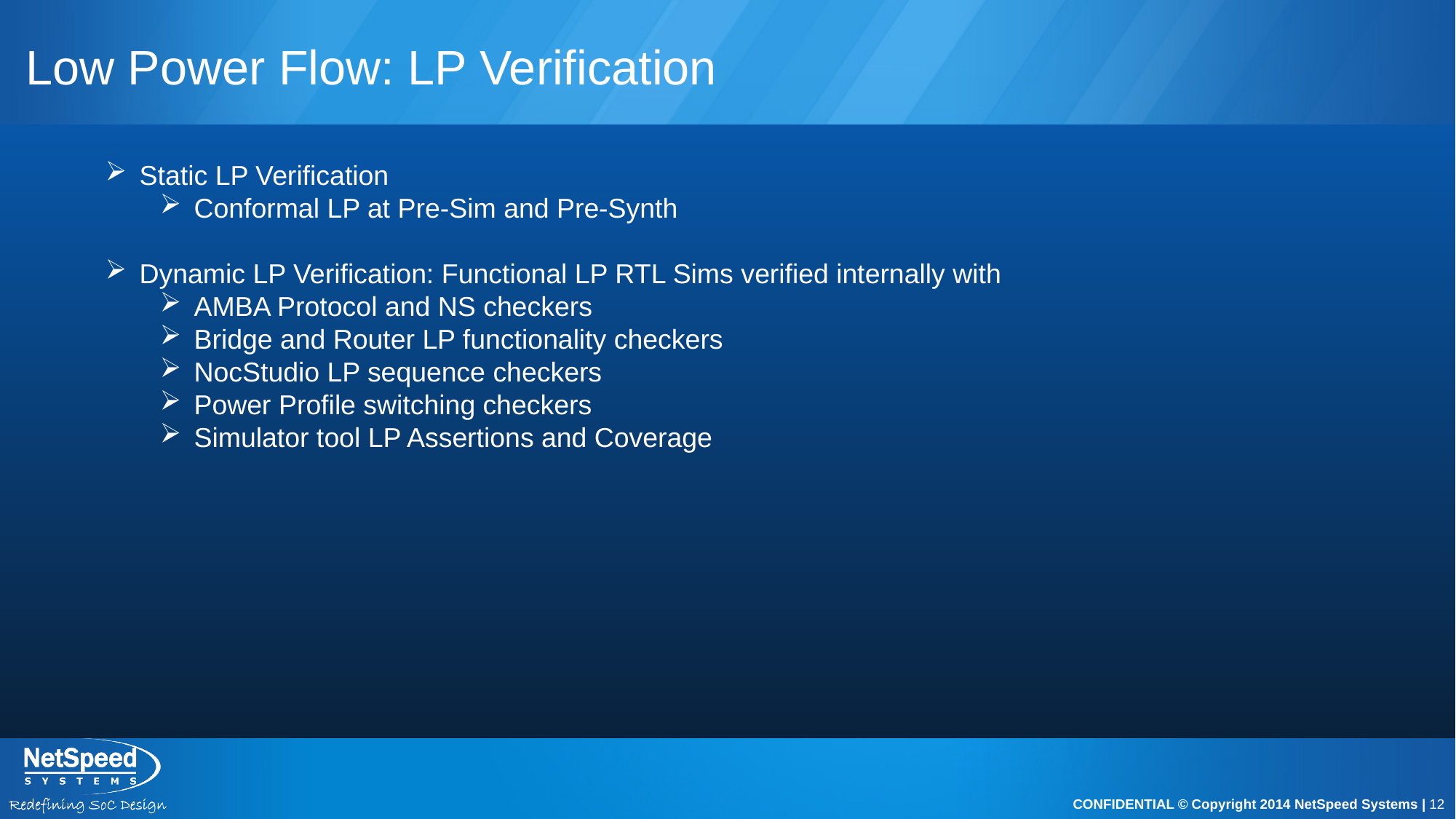

# Low Power Flow: LP Verification

Static LP Verification
Conformal LP at Pre-Sim and Pre-Synth

Dynamic LP Verification: Functional LP RTL Sims verified internally with
AMBA Protocol and NS checkers
Bridge and Router LP functionality checkers
NocStudio LP sequence checkers
Power Profile switching checkers
Simulator tool LP Assertions and Coverage